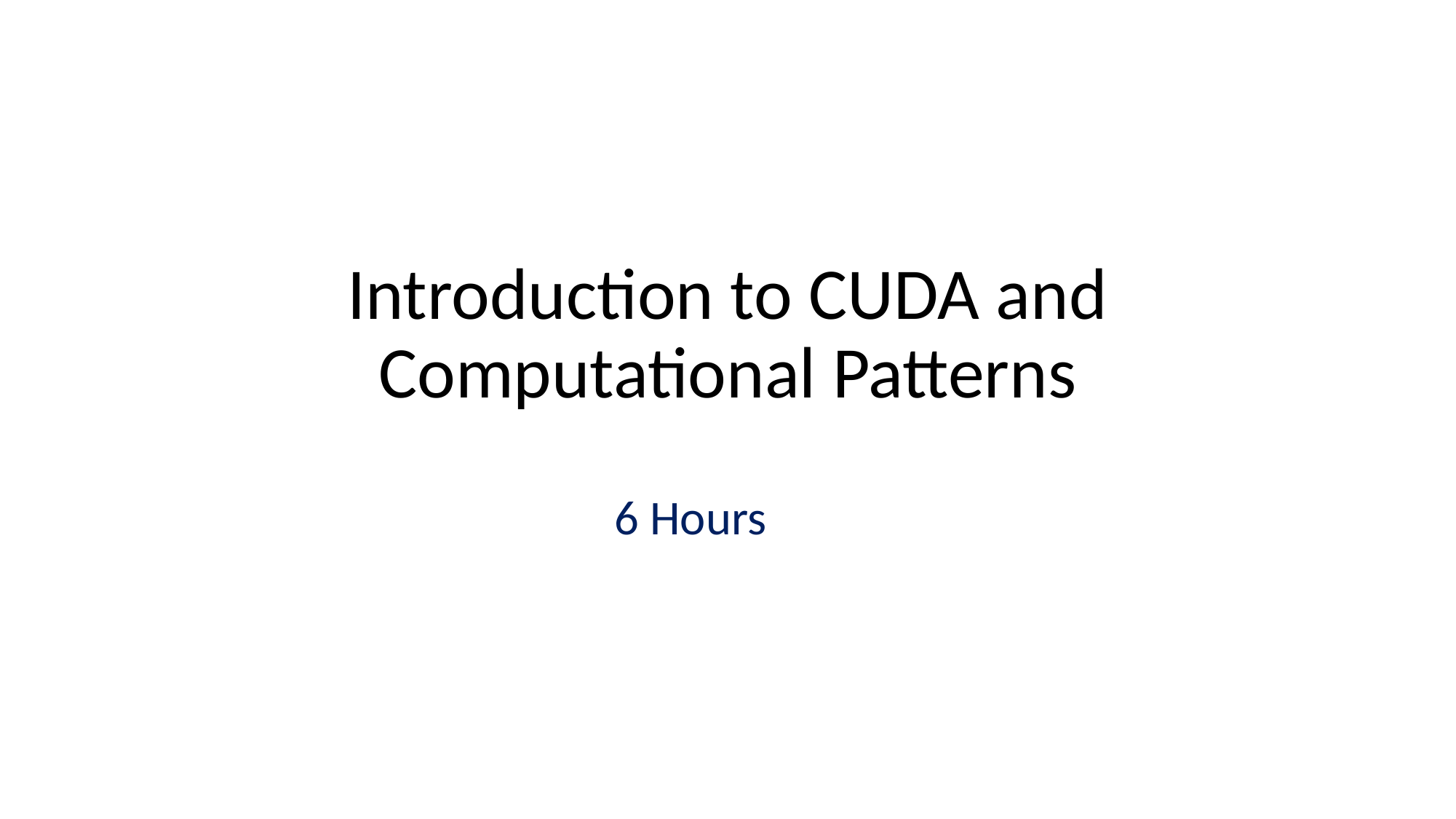

Introduction to CUDA and Computational Patterns
6 Hours